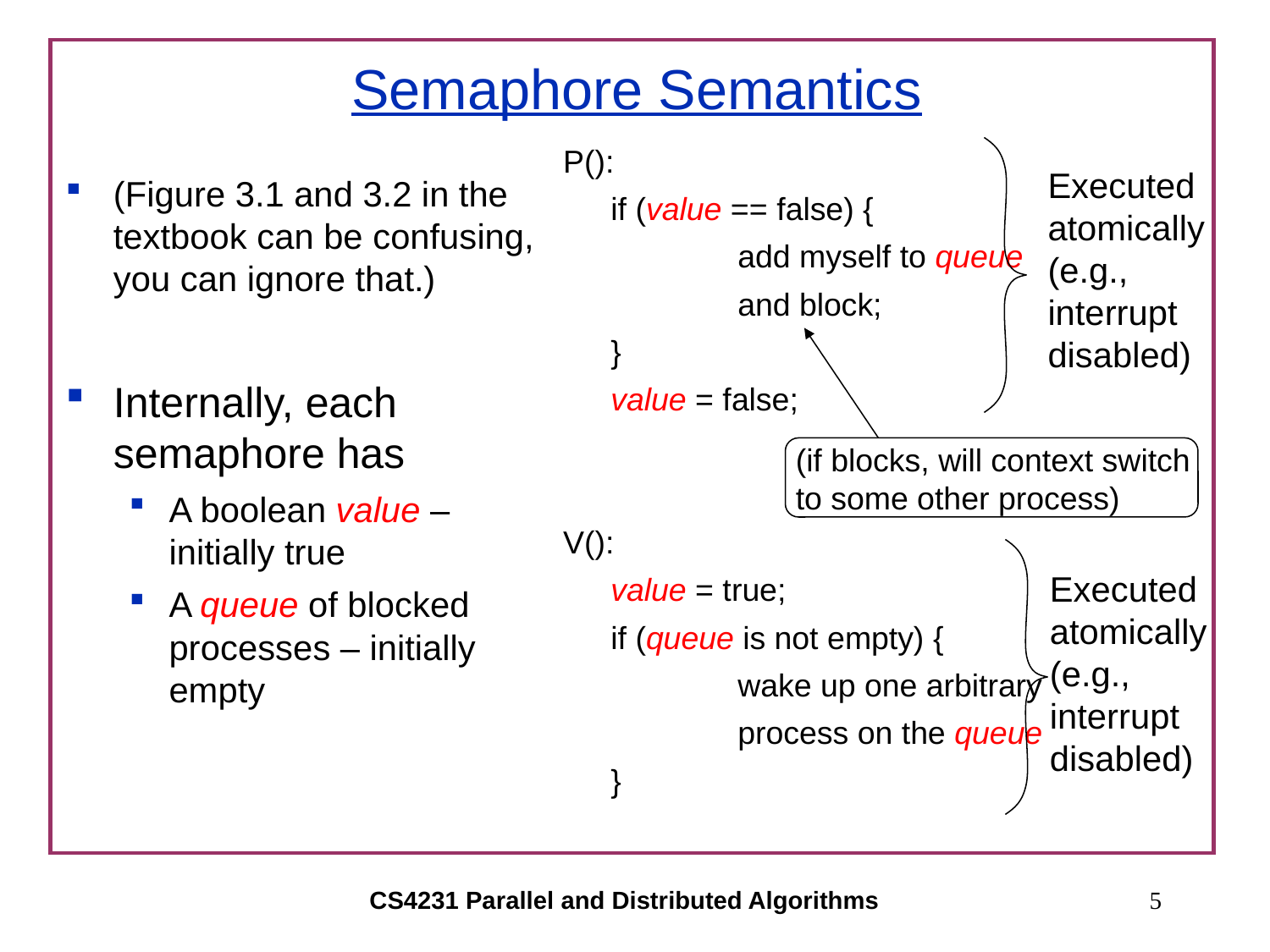

# Semaphore Semantics
P():
	if (value == false) {
		add myself to queue
     		and block;
	}
	value = false;

V():
	value = true;
	if (queue is not empty) {
		wake up one arbitrary
		process on the queue
	}

Executed atomically (e.g., interrupt disabled)
(Figure 3.1 and 3.2 in the textbook can be confusing, you can ignore that.)

Internally, each semaphore has
A boolean value – initially true
A queue of blocked processes – initially empty
(if blocks, will context switch to some other process)

Executed atomically (e.g., interrupt disabled)
CS4231 Parallel and Distributed Algorithms
5